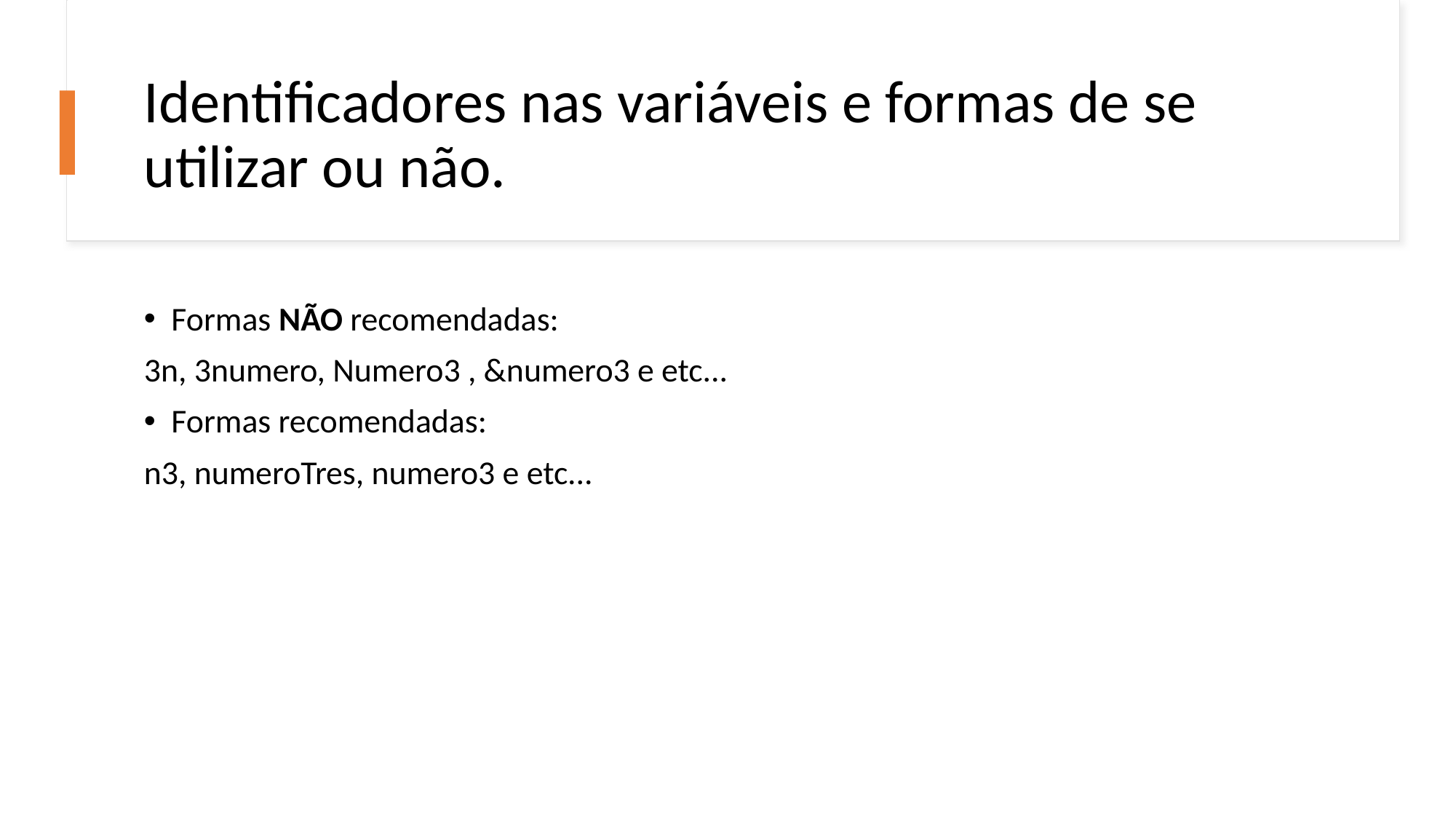

# Identificadores nas variáveis e formas de se utilizar ou não.

Formas NÃO recomendadas:
3n, 3numero, Numero3 , &numero3 e etc...
Formas recomendadas:
n3, numeroTres, numero3 e etc...